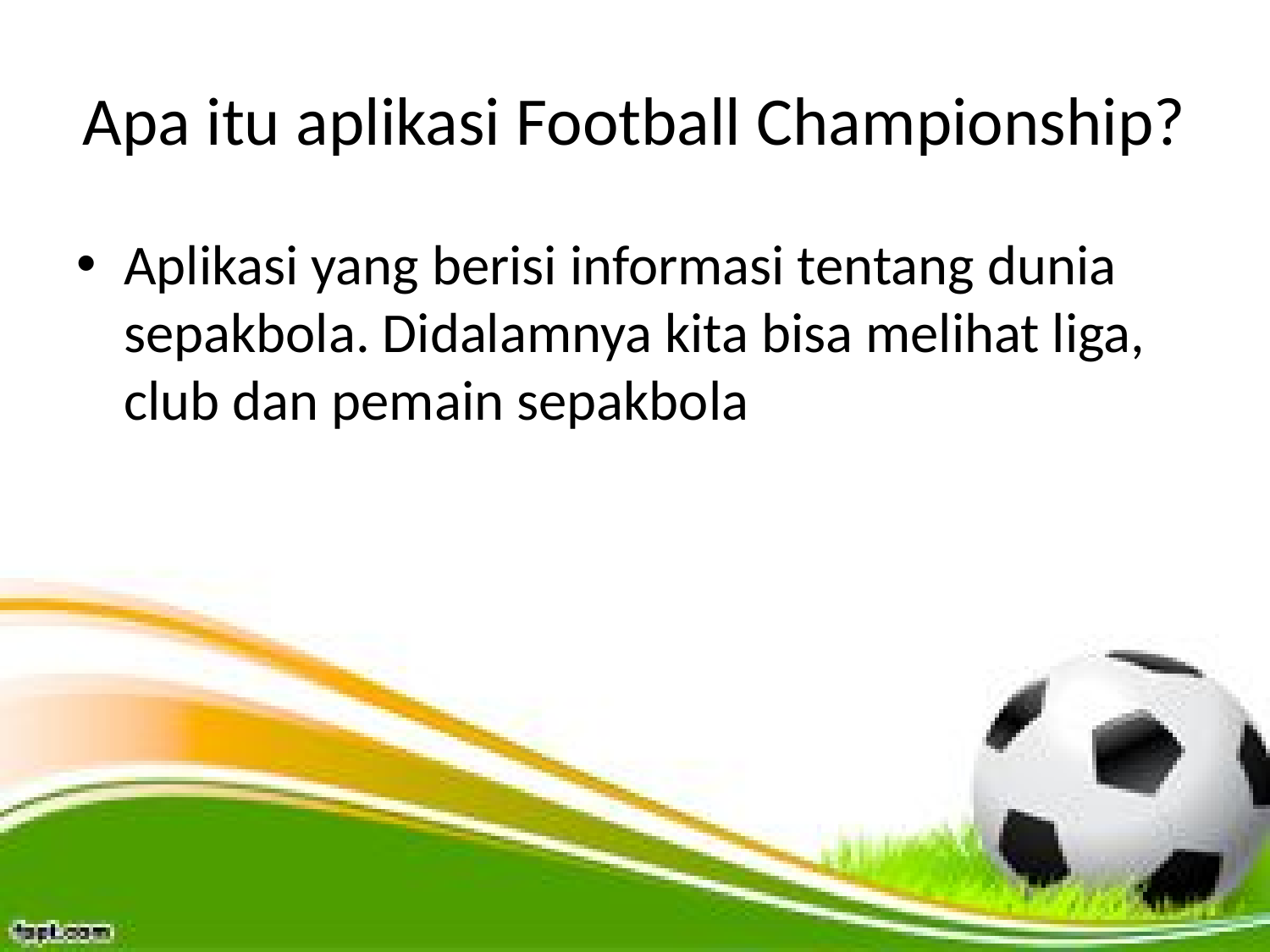

# Apa itu aplikasi Football Championship?
Aplikasi yang berisi informasi tentang dunia sepakbola. Didalamnya kita bisa melihat liga, club dan pemain sepakbola